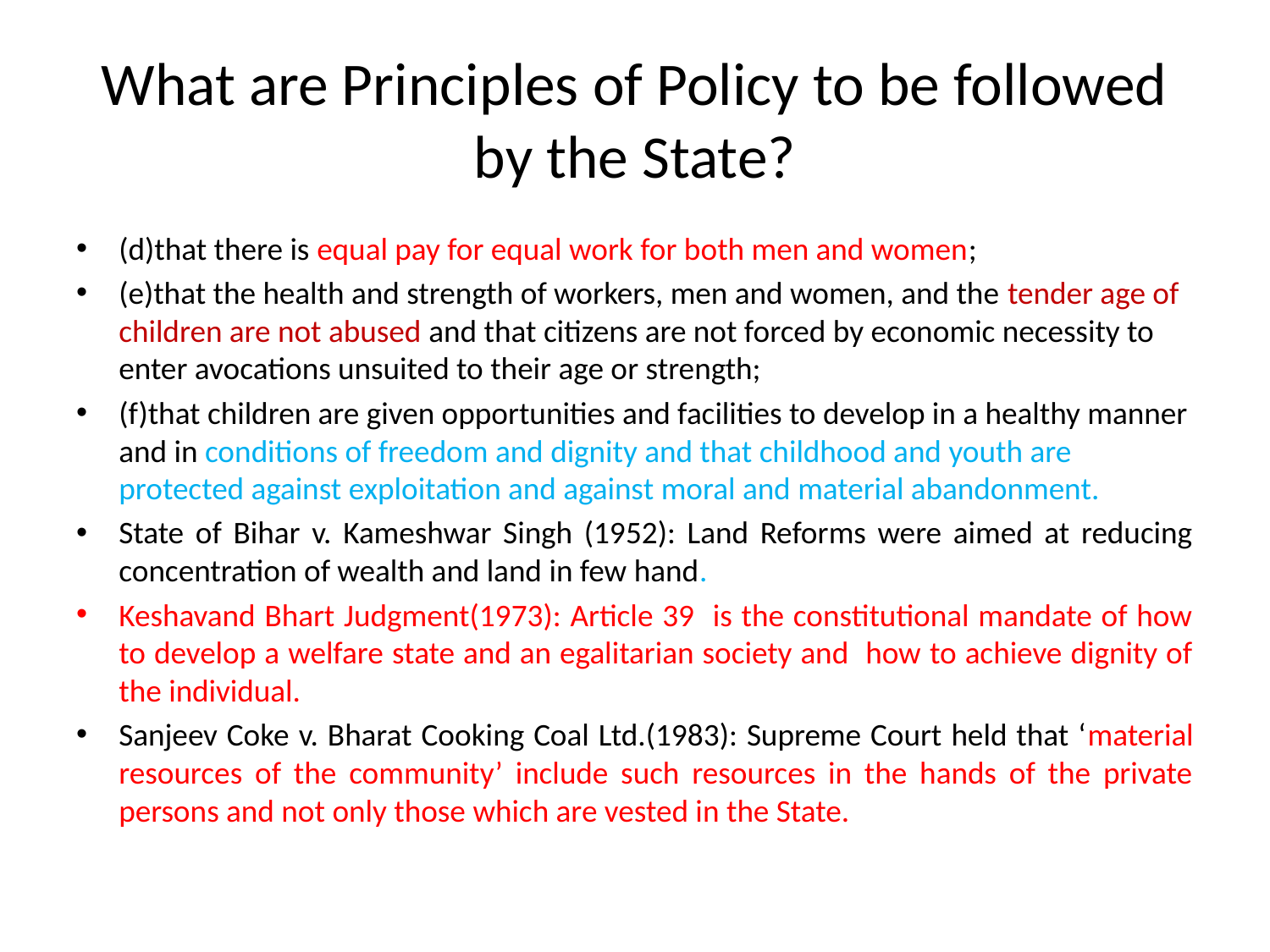

# What are Principles of Policy to be followed by the State?
(d)that there is equal pay for equal work for both men and women;
(e)that the health and strength of workers, men and women, and the tender age of children are not abused and that citizens are not forced by economic necessity to enter avocations unsuited to their age or strength;
(f)that children are given opportunities and facilities to develop in a healthy manner and in conditions of freedom and dignity and that childhood and youth are protected against exploitation and against moral and material abandonment.
State of Bihar v. Kameshwar Singh (1952): Land Reforms were aimed at reducing concentration of wealth and land in few hand.
Keshavand Bhart Judgment(1973): Article 39  is the constitutional mandate of how to develop a welfare state and an egalitarian society and  how to achieve dignity of the individual.
Sanjeev Coke v. Bharat Cooking Coal Ltd.(1983): Supreme Court held that ‘material resources of the community’ include such resources in the hands of the private persons and not only those which are vested in the State.